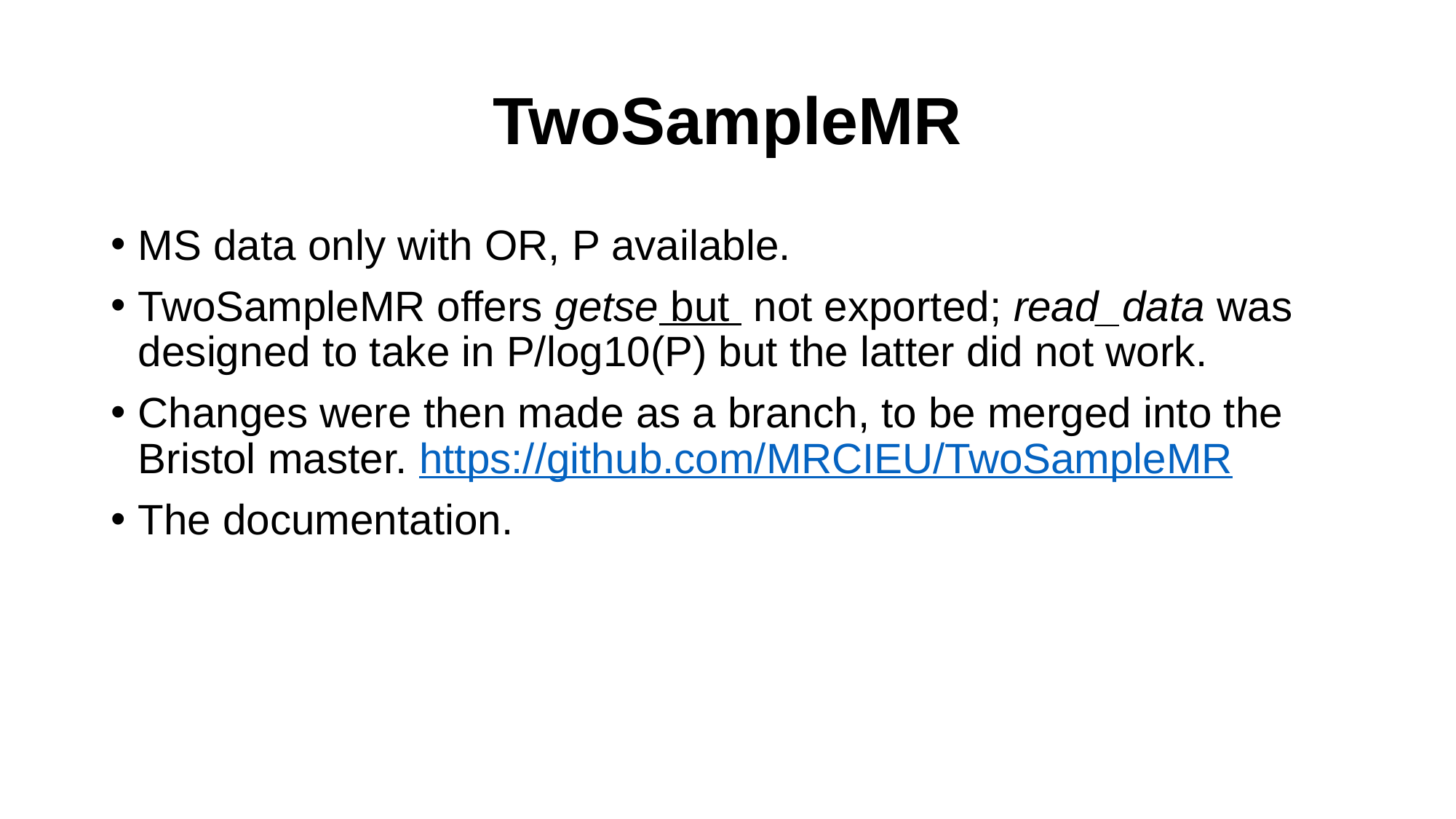

# TwoSampleMR
MS data only with OR, P available.
TwoSampleMR offers getse but  not exported; read_data was designed to take in P/log10(P) but the latter did not work.
Changes were then made as a branch, to be merged into the Bristol master. https://github.com/MRCIEU/TwoSampleMR
The documentation.